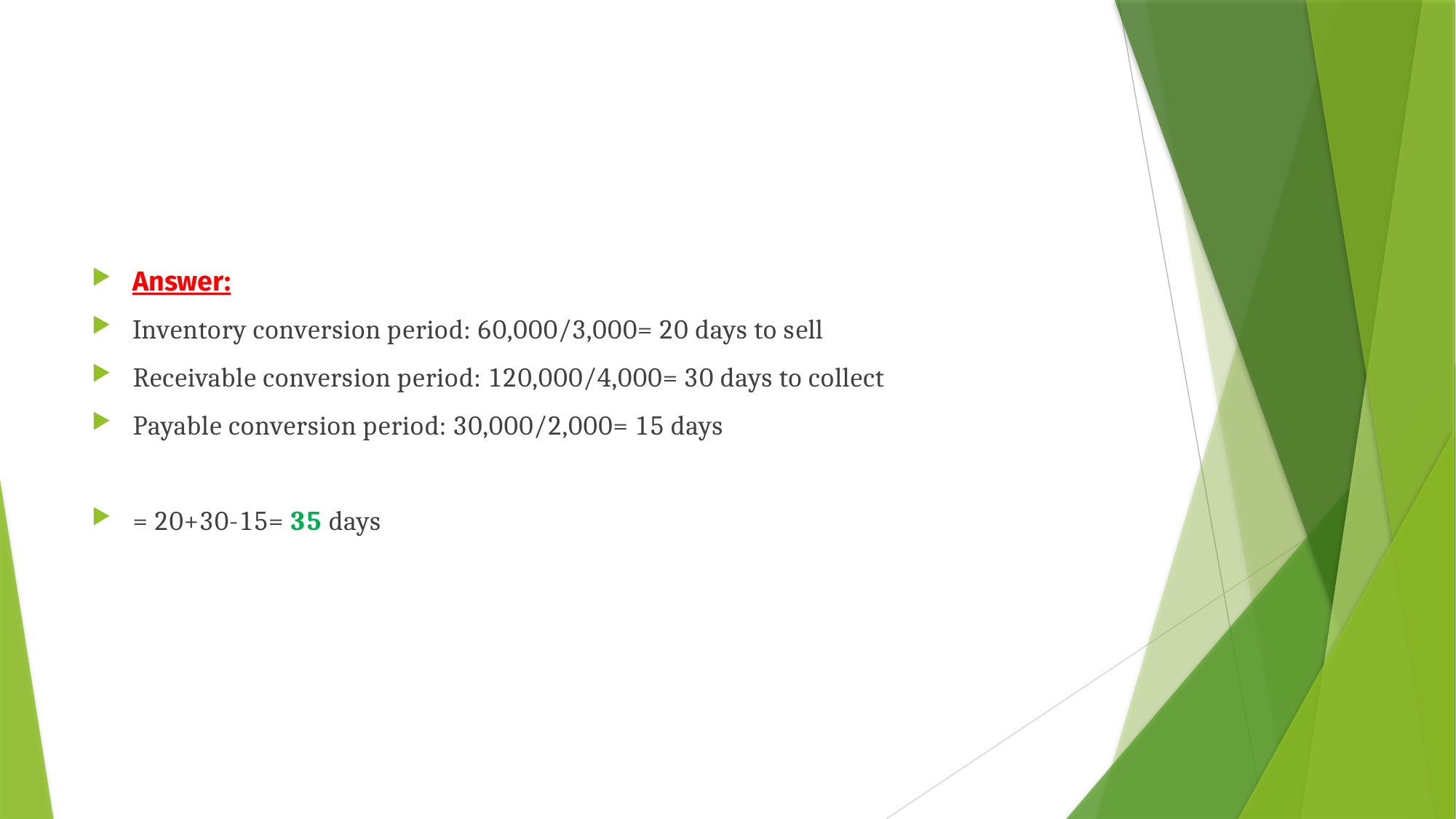

#
Answer:
Inventory conversion period: 60,000/3,000= 20 days to sell
Receivable conversion period: 120,000/4,000= 30 days to collect
Payable conversion period: 30,000/2,000= 15 days

= 20+30-15= 35 days